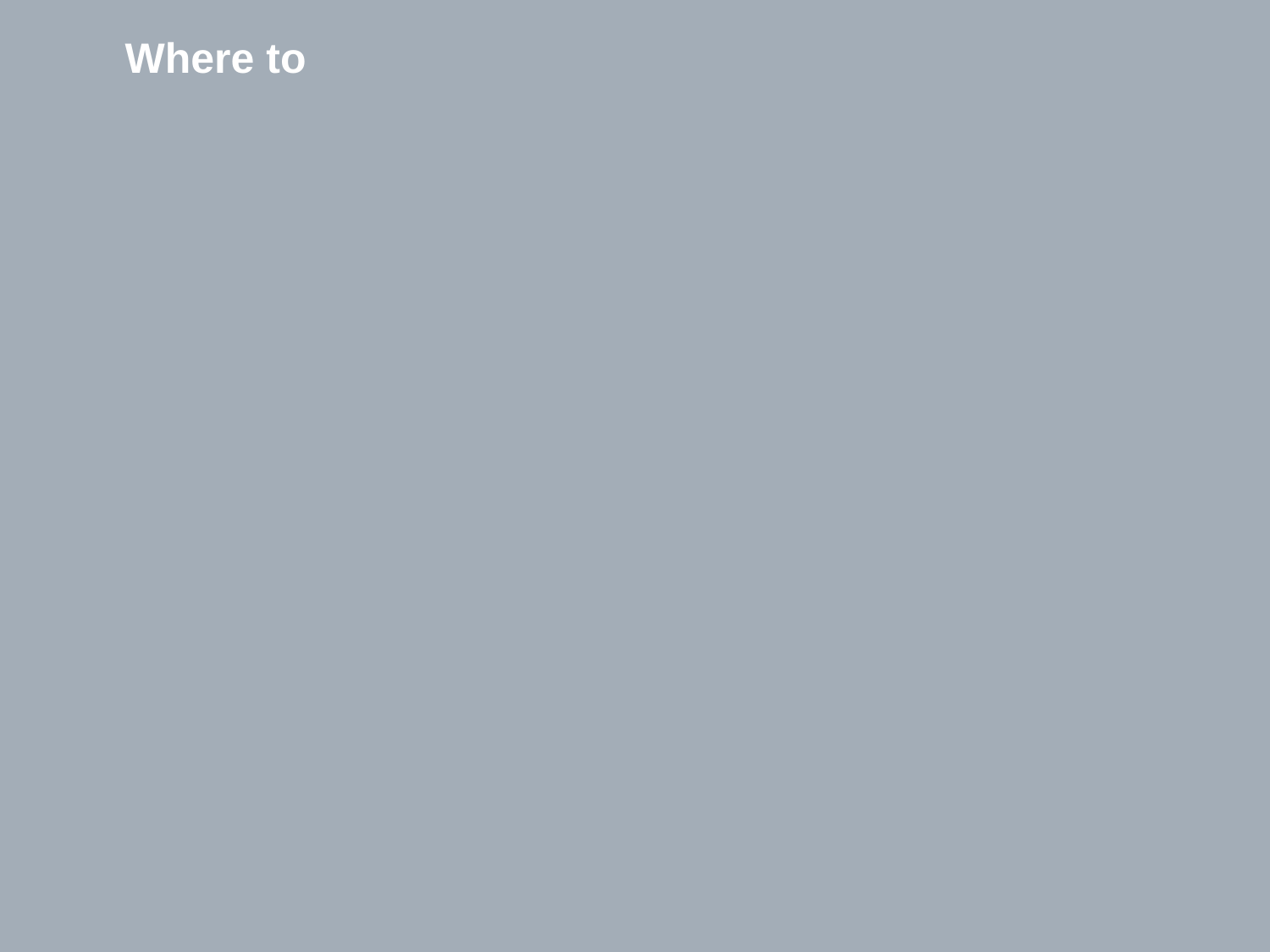

# Where to
12/8/22
University of Zurich, Division/Office, Title of the presentation, Author
Page 42